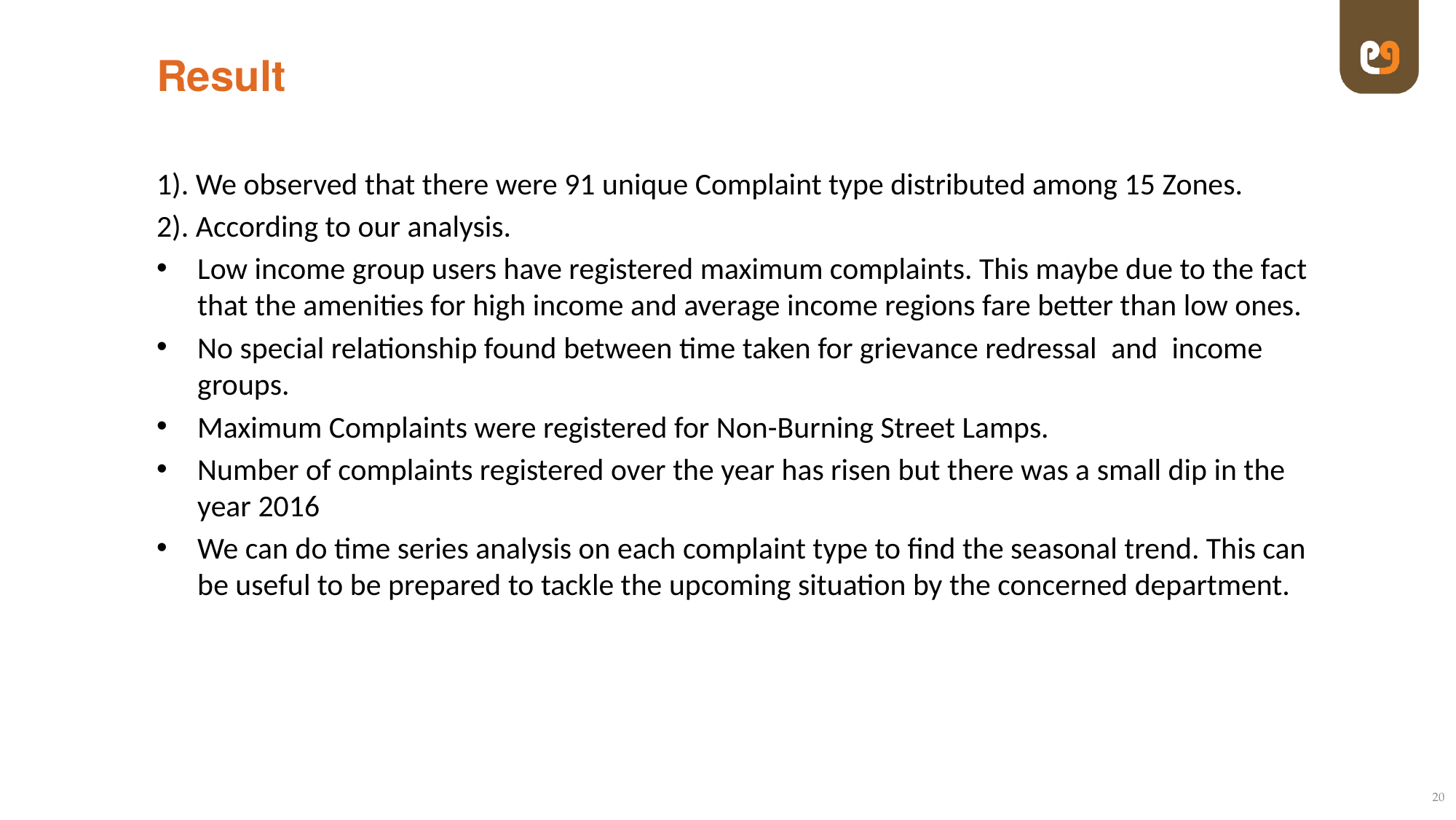

# Result
1). We observed that there were 91 unique Complaint type distributed among 15 Zones.
2). According to our analysis.
Low income group users have registered maximum complaints. This maybe due to the fact that the amenities for high income and average income regions fare better than low ones.
No special relationship found between time taken for grievance redressal  and  income groups.
Maximum Complaints were registered for Non-Burning Street Lamps.
Number of complaints registered over the year has risen but there was a small dip in the year 2016
We can do time series analysis on each complaint type to find the seasonal trend. This can be useful to be prepared to tackle the upcoming situation by the concerned department.
20